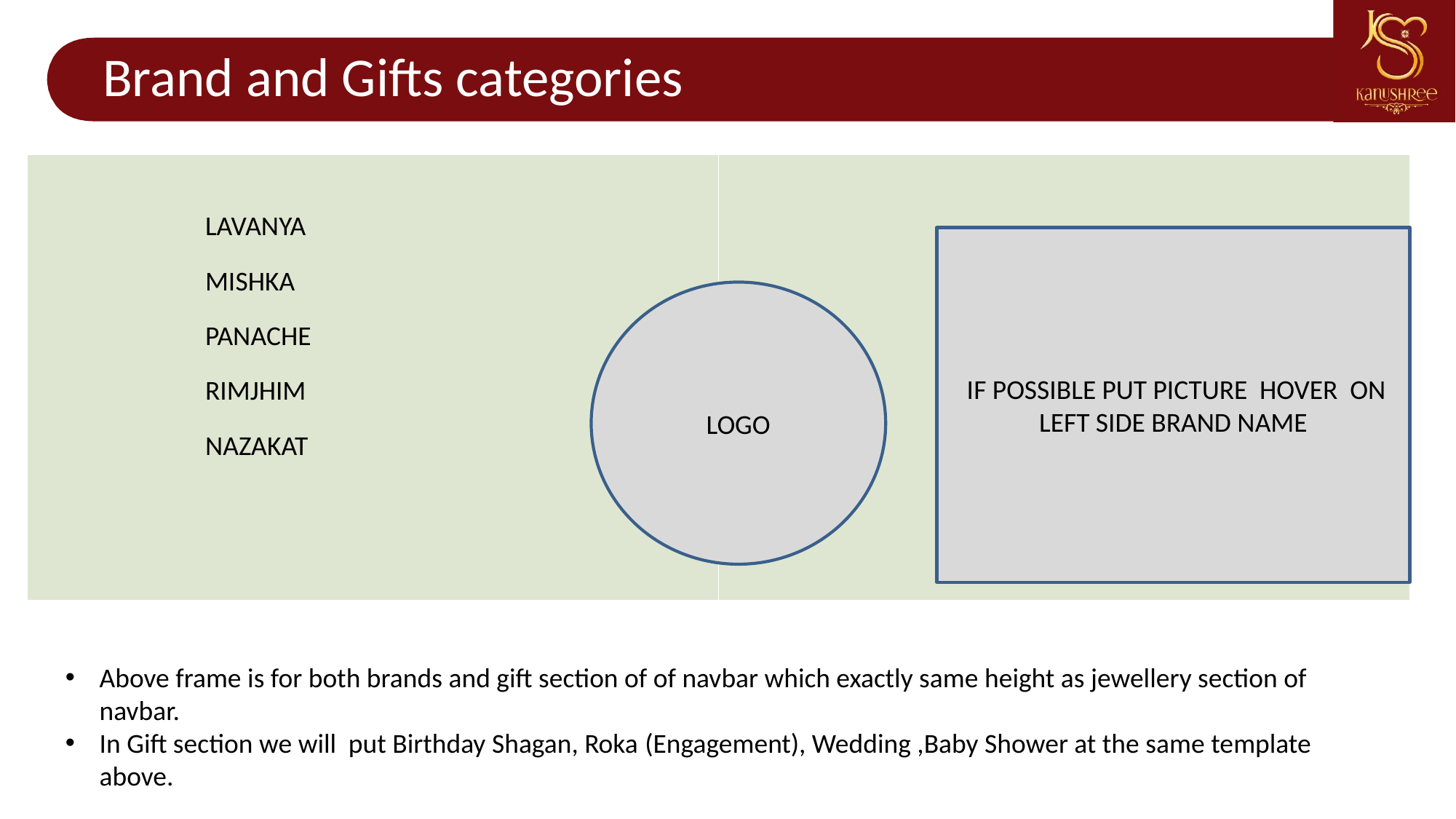

# Brand and Gifts categories
| LAVANYA MISHKA PANACHE RIMJHIM NAZAKAT |  |
| --- | --- |
 IF POSSIBLE PUT PICTURE  HOVER  ON LEFT SIDE BRAND NAME
LOGO
Above frame is for both brands and gift section of of navbar which exactly same height as jewellery section of navbar.
In Gift section we will  put Birthday Shagan, Roka (Engagement), Wedding ,Baby Shower at the same template above.